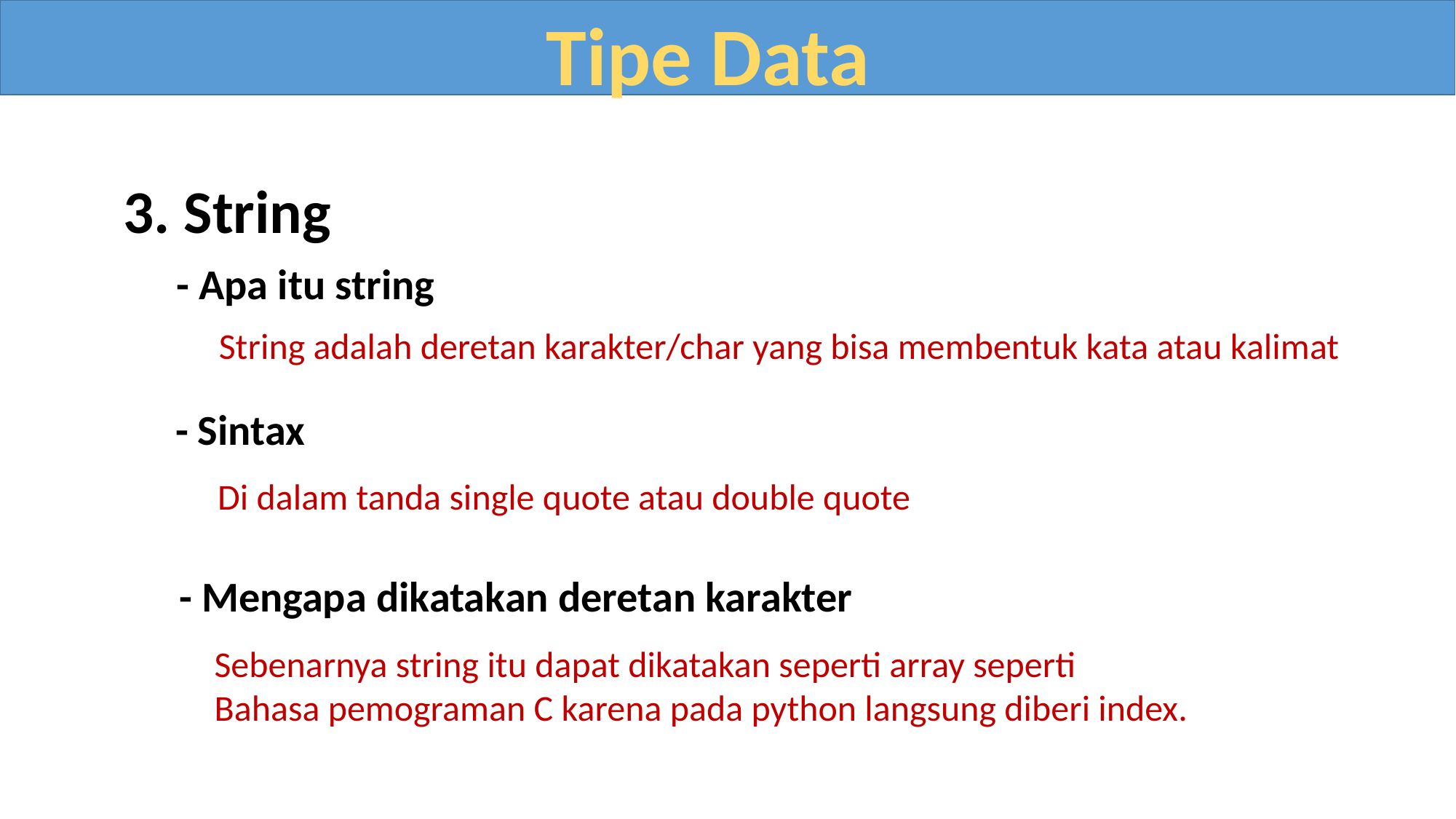

Tipe Data
3. String
- Apa itu string
String adalah deretan karakter/char yang bisa membentuk kata atau kalimat
- Sintax
Di dalam tanda single quote atau double quote
- Mengapa dikatakan deretan karakter
Sebenarnya string itu dapat dikatakan seperti array seperti
Bahasa pemograman C karena pada python langsung diberi index.